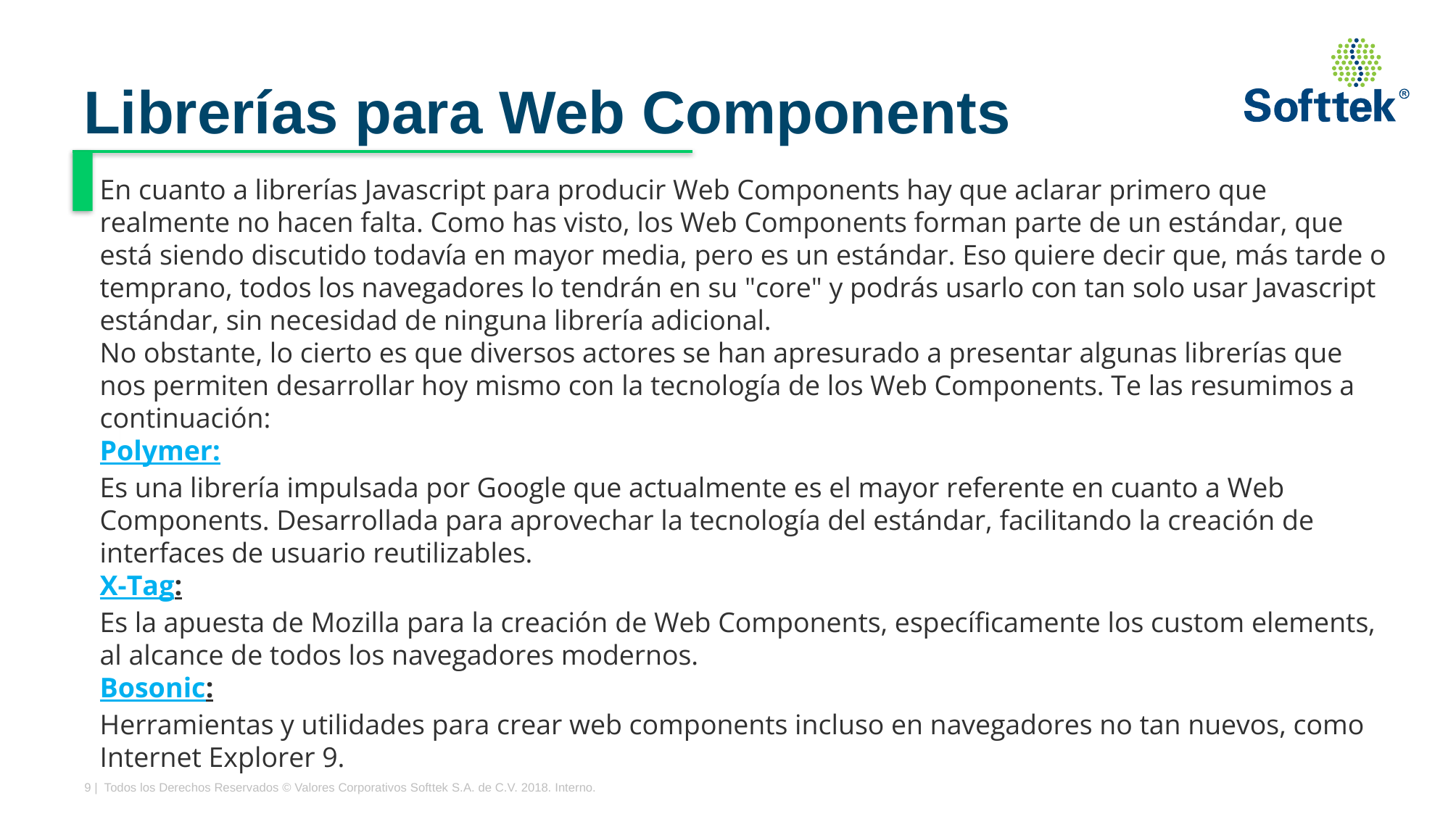

# Librerías para Web Components

En cuanto a librerías Javascript para producir Web Components hay que aclarar primero que realmente no hacen falta. Como has visto, los Web Components forman parte de un estándar, que está siendo discutido todavía en mayor media, pero es un estándar. Eso quiere decir que, más tarde o temprano, todos los navegadores lo tendrán en su "core" y podrás usarlo con tan solo usar Javascript estándar, sin necesidad de ninguna librería adicional.
No obstante, lo cierto es que diversos actores se han apresurado a presentar algunas librerías que nos permiten desarrollar hoy mismo con la tecnología de los Web Components. Te las resumimos a continuación:
Polymer: 
Es una librería impulsada por Google que actualmente es el mayor referente en cuanto a Web Components. Desarrollada para aprovechar la tecnología del estándar, facilitando la creación de interfaces de usuario reutilizables.
X-Tag: 
Es la apuesta de Mozilla para la creación de Web Components, específicamente los custom elements, al alcance de todos los navegadores modernos.
Bosonic: 
Herramientas y utilidades para crear web components incluso en navegadores no tan nuevos, como Internet Explorer 9.